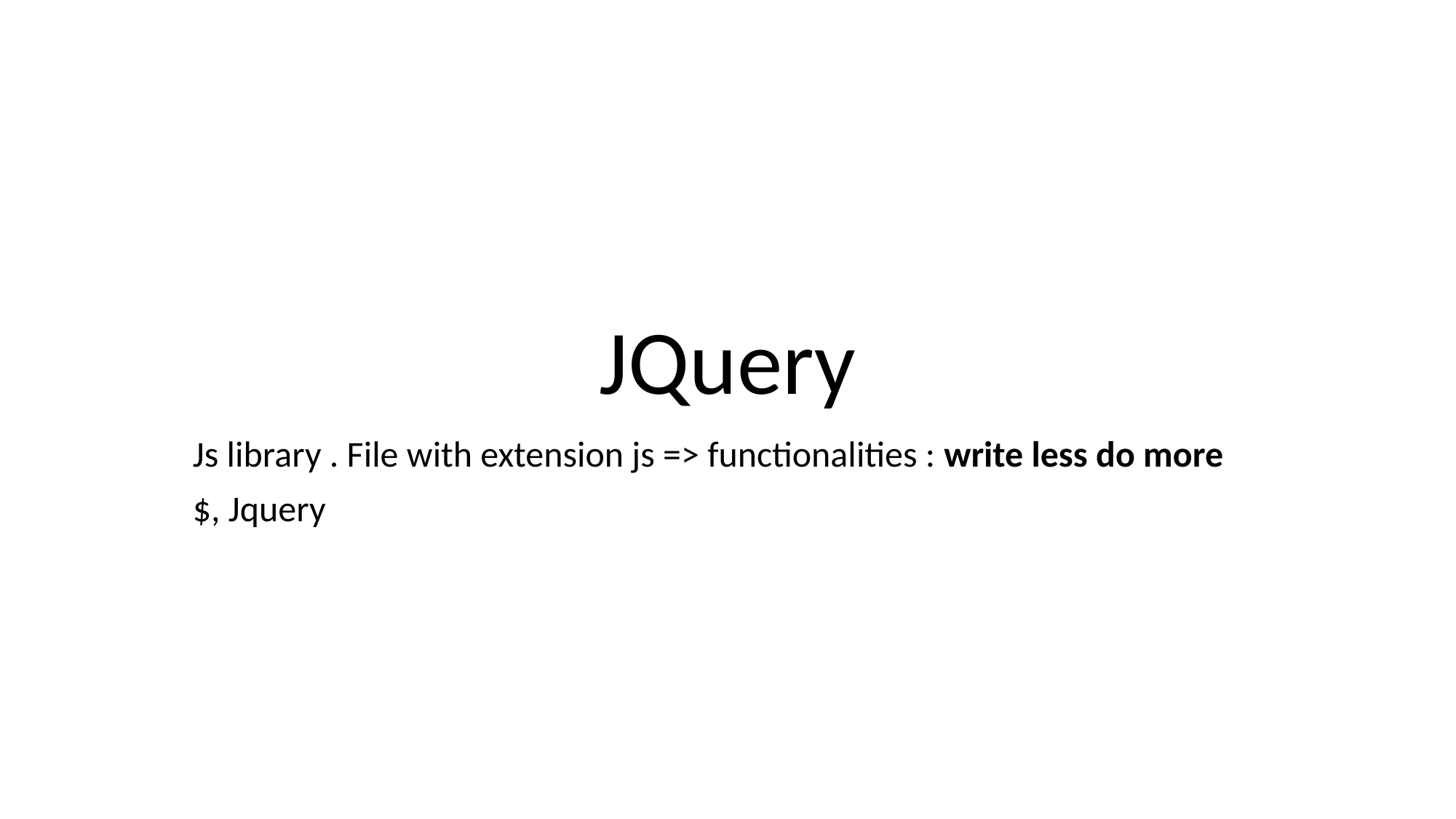

# JQuery
Js library . File with extension js => functionalities : write less do more
$, Jquery